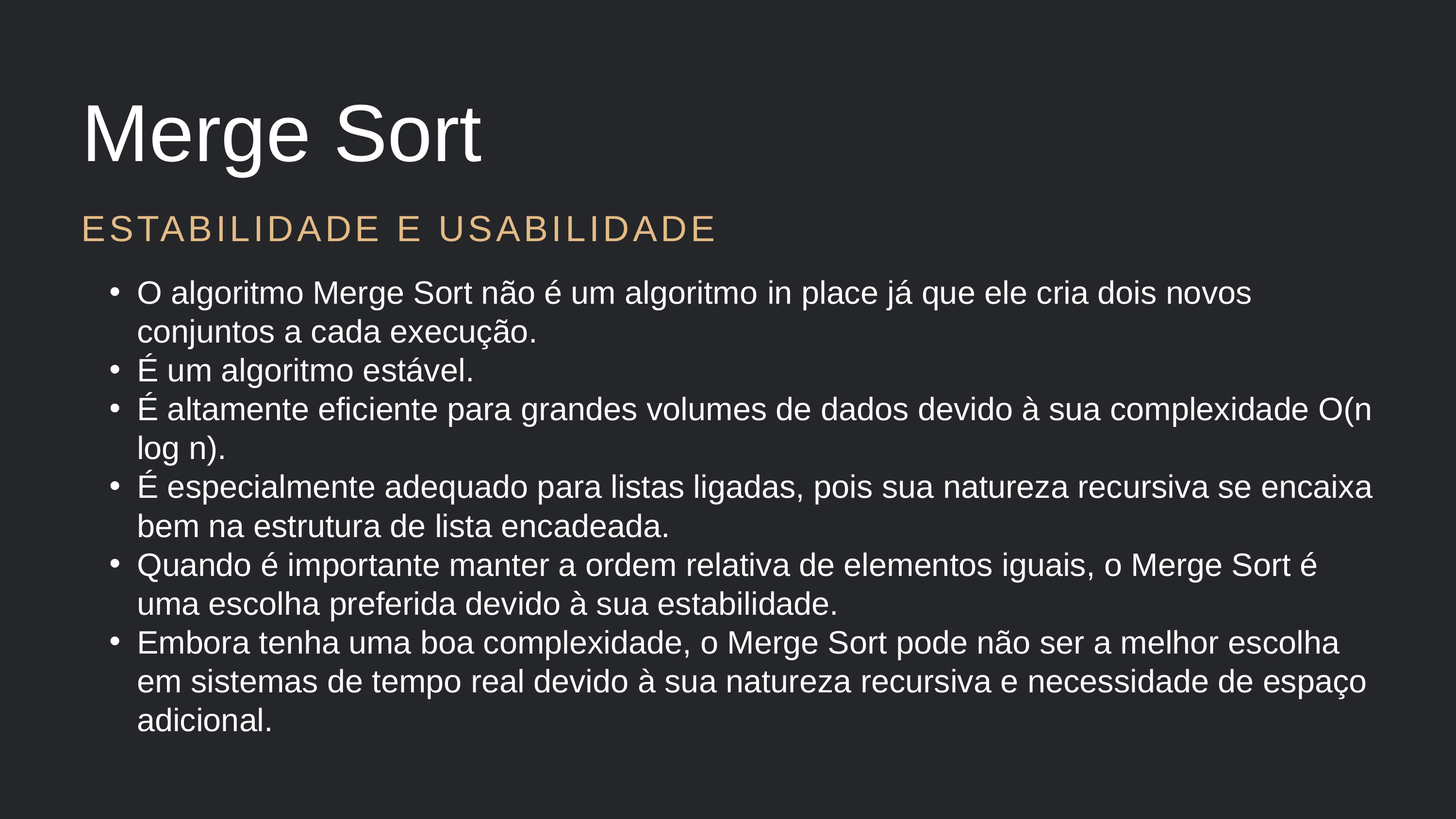

Merge Sort
ESTABILIDADE E USABILIDADE
O algoritmo Merge Sort não é um algoritmo in place já que ele cria dois novos conjuntos a cada execução.
É um algoritmo estável.
É altamente eficiente para grandes volumes de dados devido à sua complexidade O(n log n).
É especialmente adequado para listas ligadas, pois sua natureza recursiva se encaixa bem na estrutura de lista encadeada.
Quando é importante manter a ordem relativa de elementos iguais, o Merge Sort é uma escolha preferida devido à sua estabilidade.
Embora tenha uma boa complexidade, o Merge Sort pode não ser a melhor escolha em sistemas de tempo real devido à sua natureza recursiva e necessidade de espaço adicional.